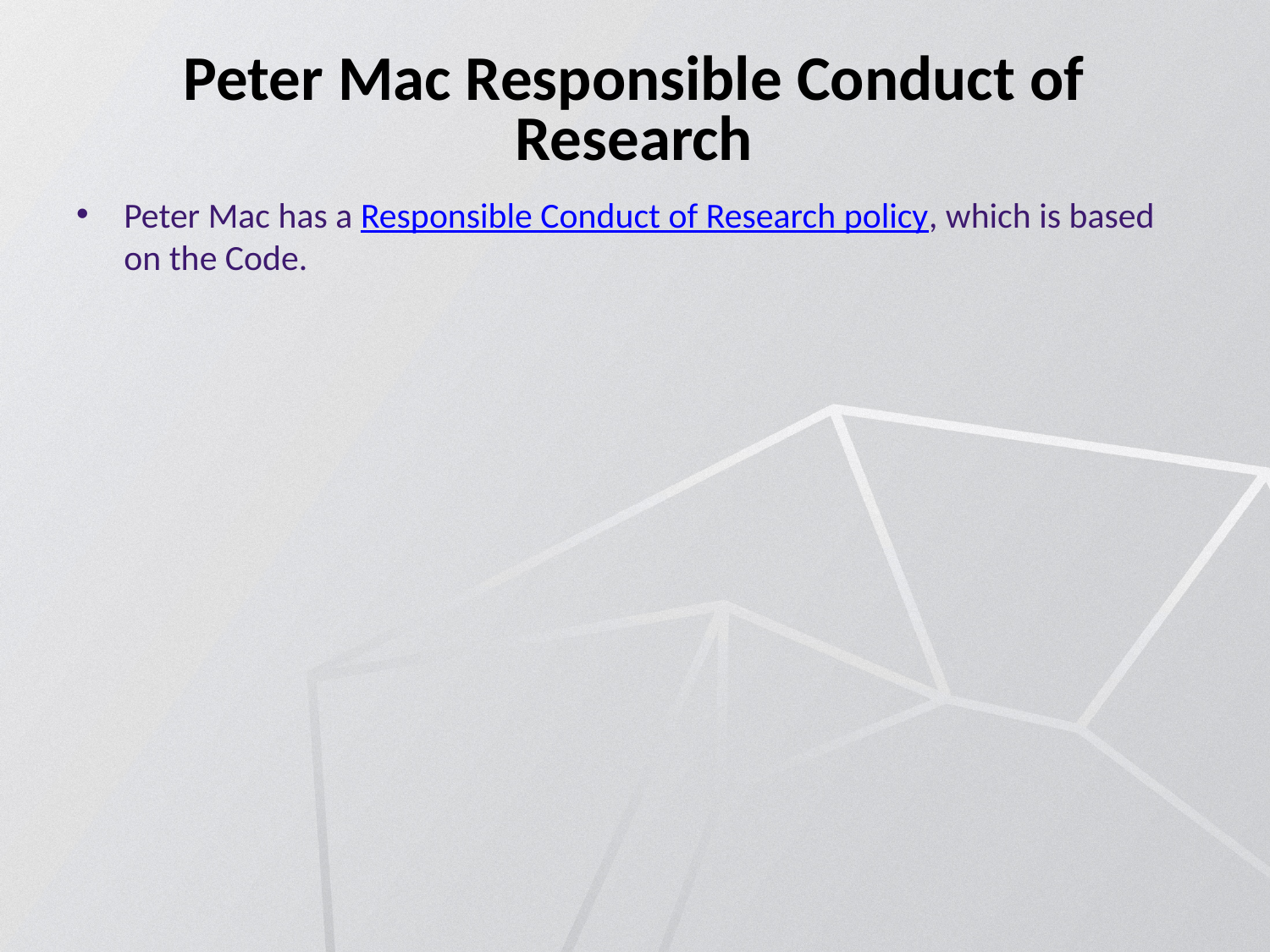

# Peter Mac Responsible Conduct of Research
Peter Mac has a Responsible Conduct of Research policy, which is based on the Code.